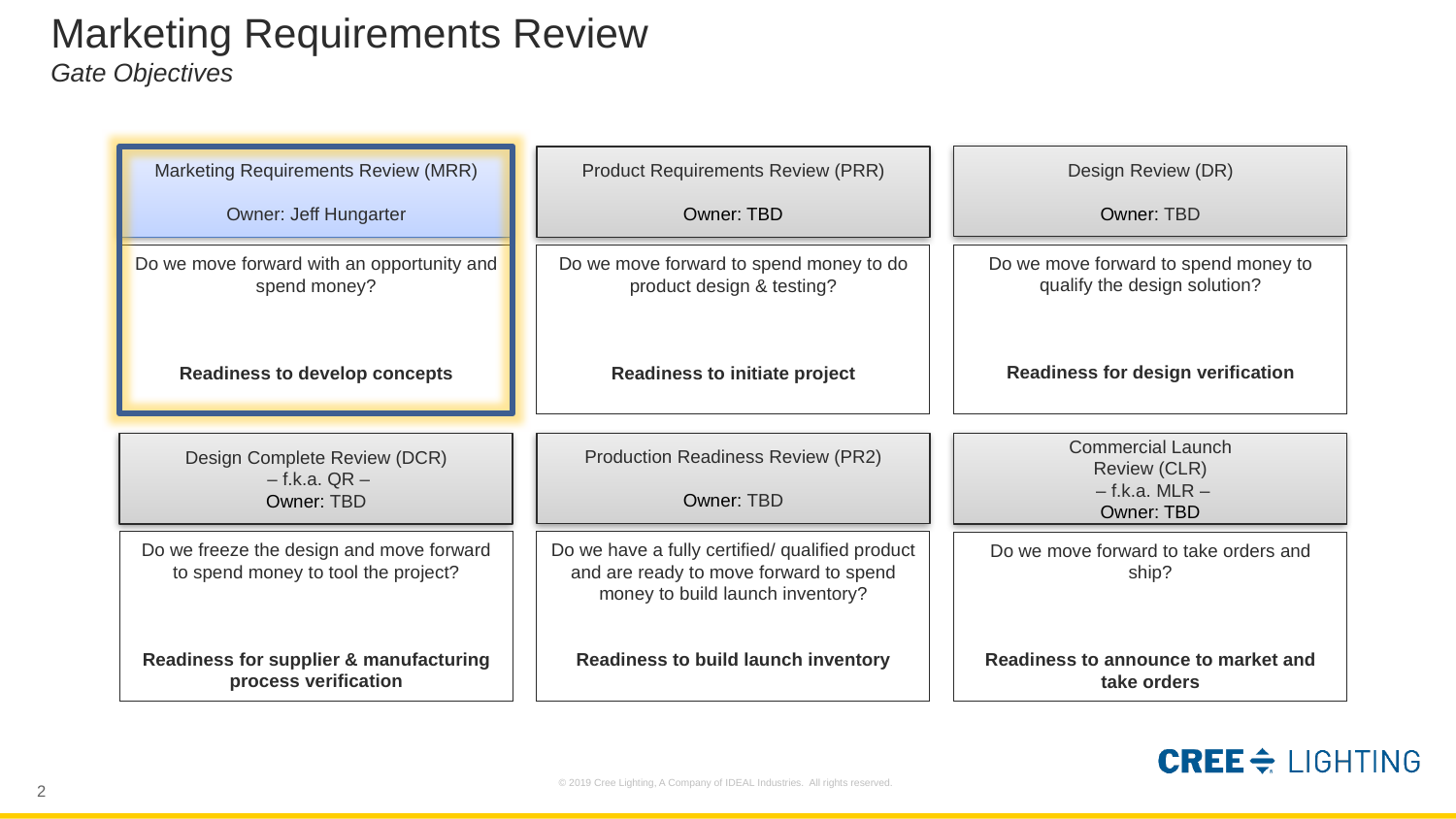

# Marketing Requirements Review Gate Objectives
Design Review (DR)

Owner: TBD

Product Requirements Review (PRR)

Owner: TBD
Marketing Requirements Review (MRR)

Owner: Jeff Hungarter
Do we move forward to spend money to qualify the design solution?

Readiness for design verification
Do we move forward with an opportunity and spend money?

Readiness to develop concepts
Do we move forward to spend money to do product design & testing?

Readiness to initiate project
Production Readiness Review (PR2)

Owner: TBD
Commercial Launch
Review (CLR)
 – f.k.a. MLR –
Owner: TBD
Design Complete Review (DCR)
 – f.k.a. QR –
Owner: TBD
Do we freeze the design and move forward to spend money to tool the project?

Readiness for supplier & manufacturing process verification
Do we have a fully certified/ qualified product and are ready to move forward to spend money to build launch inventory?

Readiness to build launch inventory
Do we move forward to take orders and ship?

Readiness to announce to market and take orders